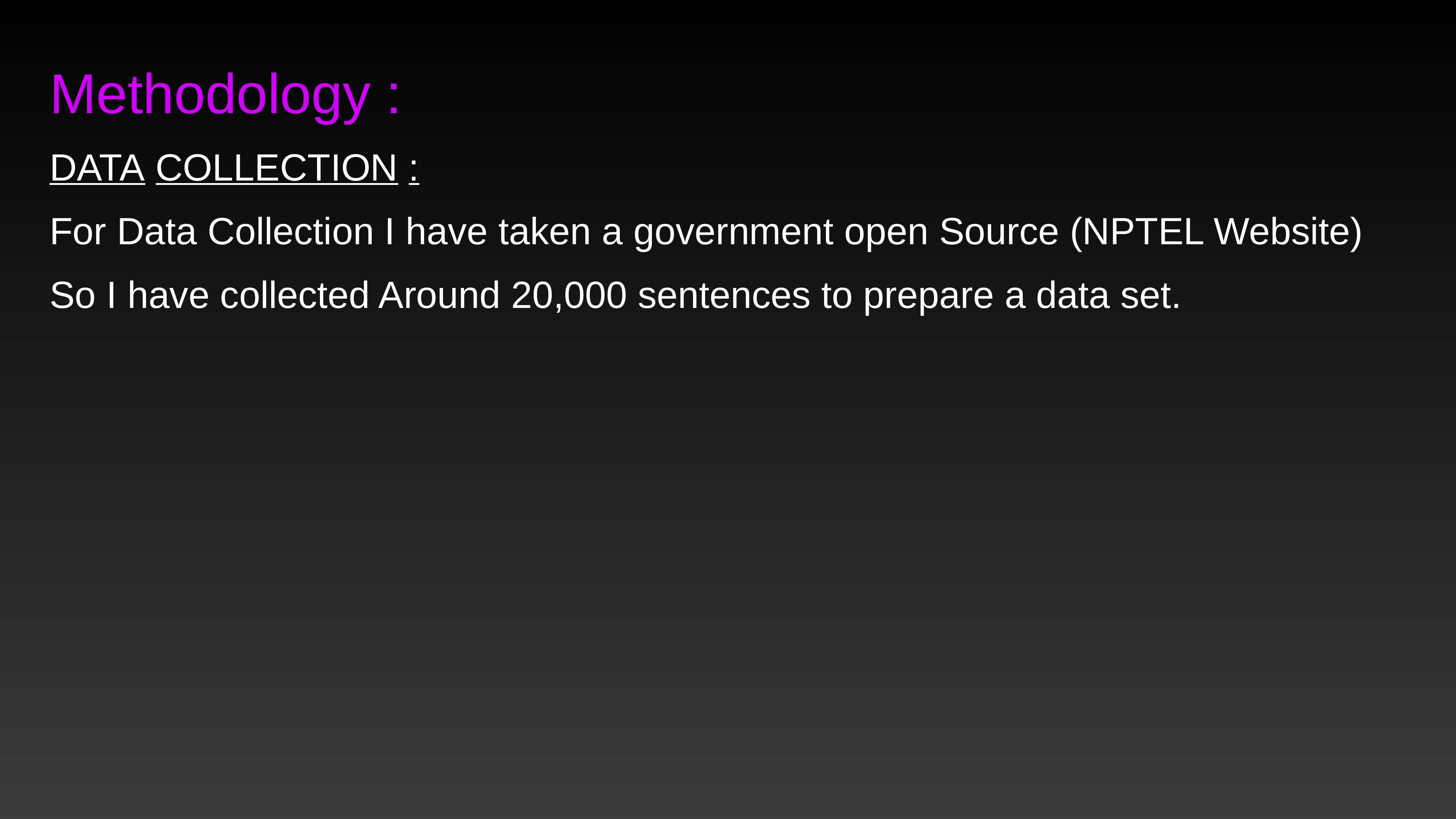

Methodology :
DATA COLLECTION :
For Data Collection I have taken a government open Source (NPTEL Website)
So I have collected Around 20,000 sentences to prepare a data set.